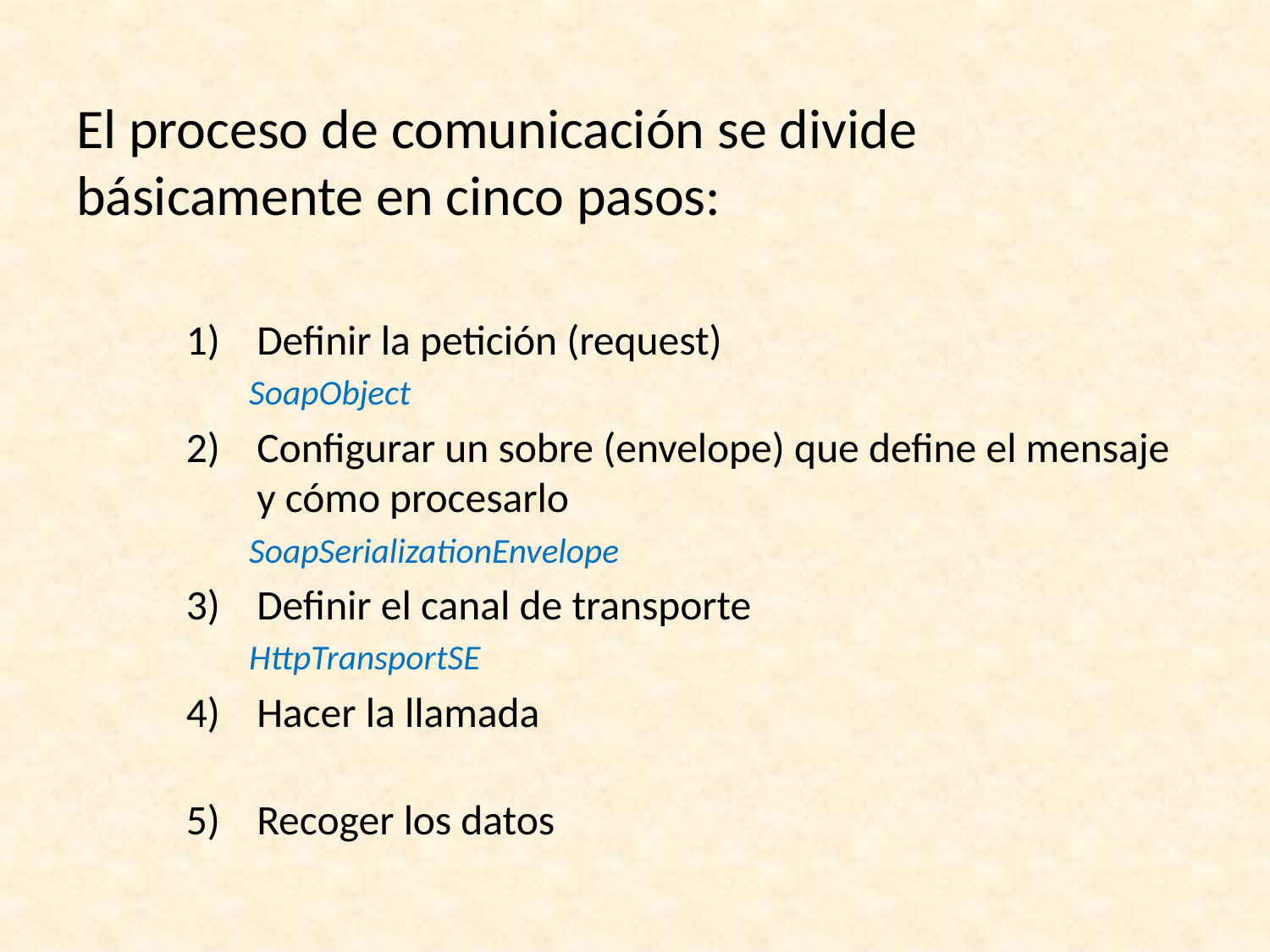

El proceso de comunicación se divide básicamente en cinco pasos:

Definir la petición (request)
	SoapObject
Configurar un sobre (envelope) que define el mensaje y cómo procesarlo
	SoapSerializationEnvelope
Definir el canal de transporte
	HttpTransportSE
Hacer la llamada

Recoger los datos